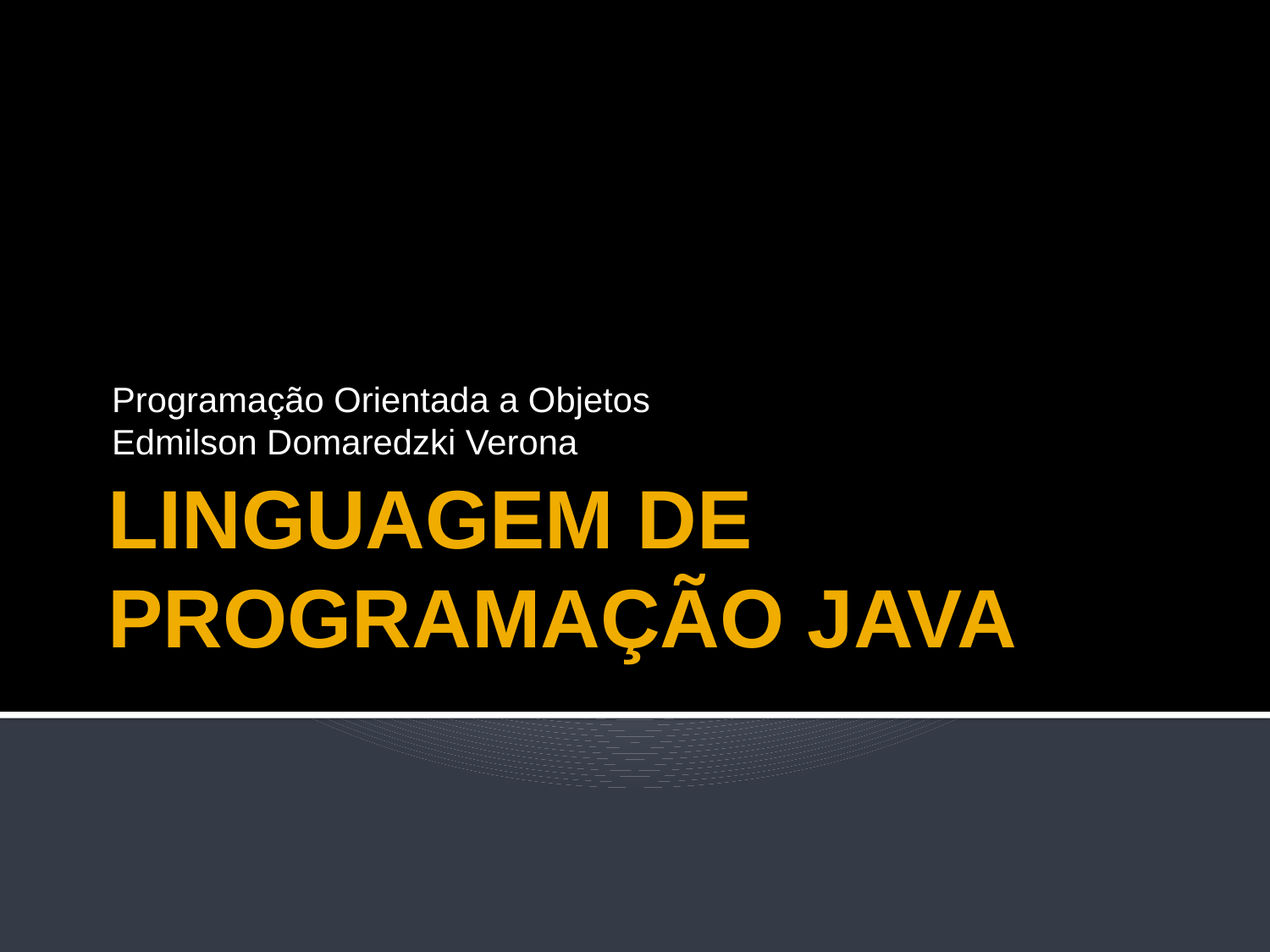

Programação Orientada a Objetos
Edmilson Domaredzki Verona
# LINGUAGEM DE  PROGRAMAÇÃO JAVA